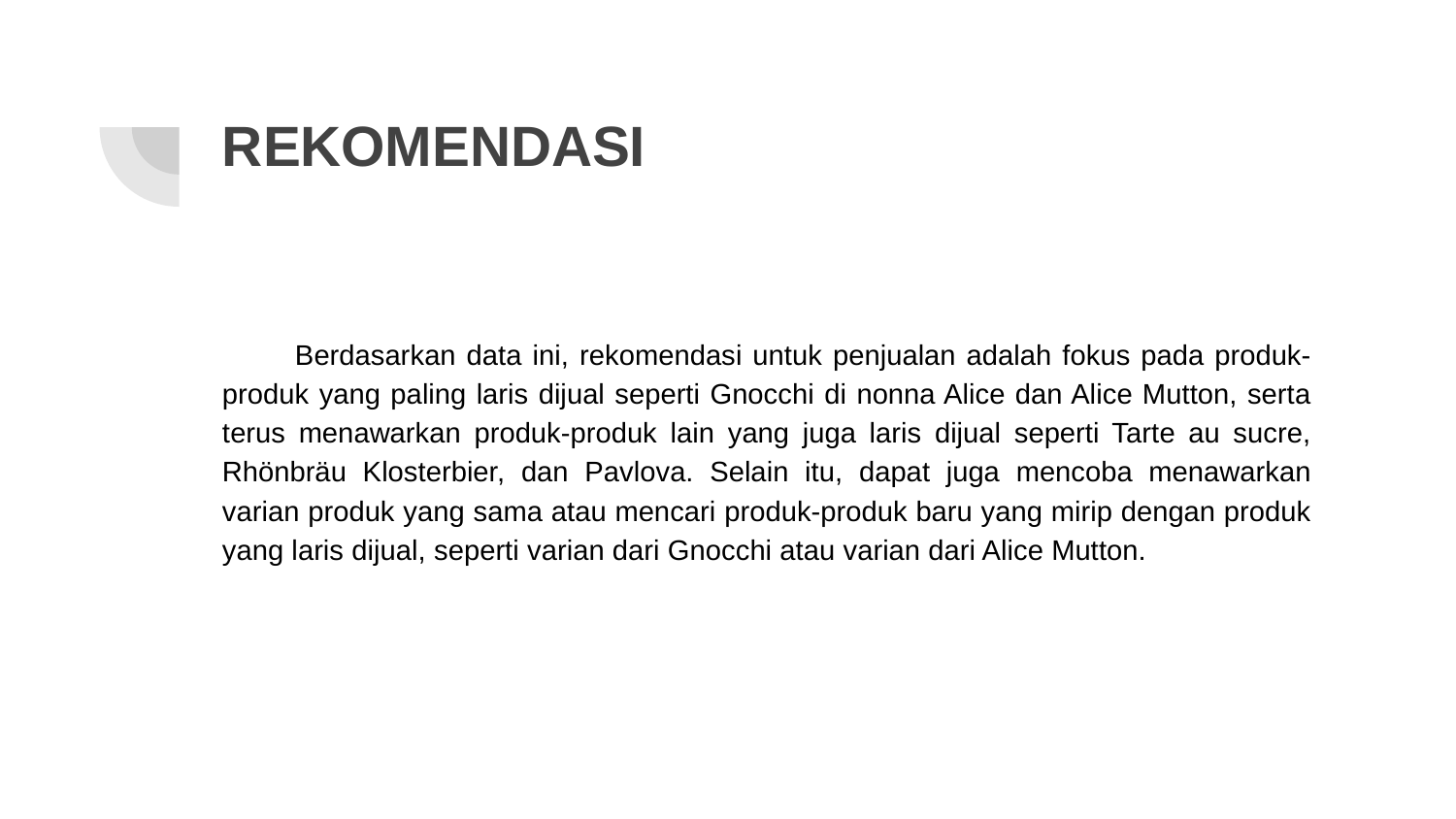

# REKOMENDASI
Berdasarkan data ini, rekomendasi untuk penjualan adalah fokus pada produk-produk yang paling laris dijual seperti Gnocchi di nonna Alice dan Alice Mutton, serta terus menawarkan produk-produk lain yang juga laris dijual seperti Tarte au sucre, Rhönbräu Klosterbier, dan Pavlova. Selain itu, dapat juga mencoba menawarkan varian produk yang sama atau mencari produk-produk baru yang mirip dengan produk yang laris dijual, seperti varian dari Gnocchi atau varian dari Alice Mutton.